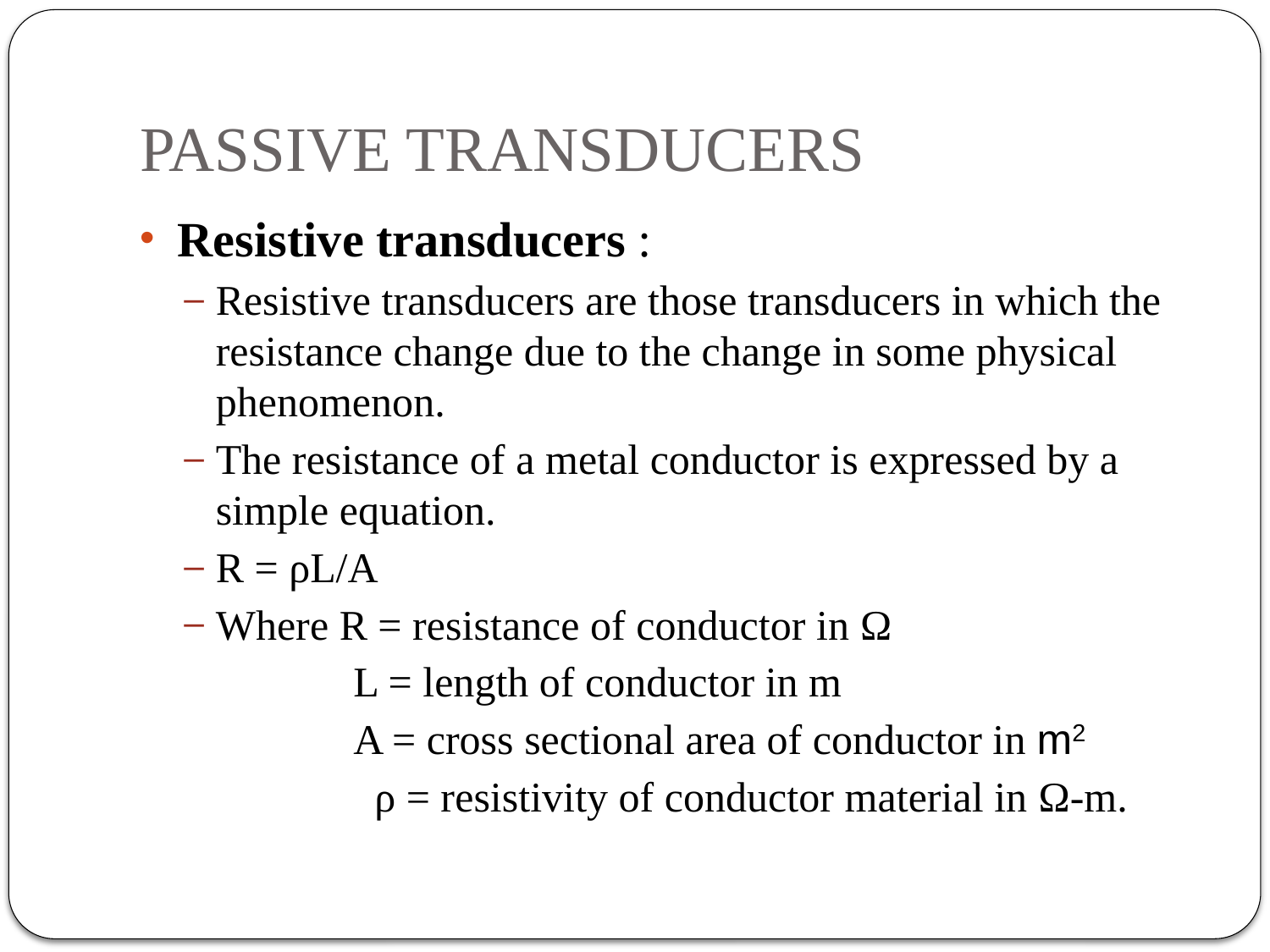

# PASSIVE TRANSDUCERS
Resistive transducers :
Resistive transducers are those transducers in which the resistance change due to the change in some physical phenomenon.
The resistance of a metal conductor is expressed by a simple equation.
R = ρL/A
Where R = resistance of conductor in Ω
                L = length of conductor in m
                A = cross sectional area of conductor in m2
                  ρ = resistivity of conductor material in Ω-m.